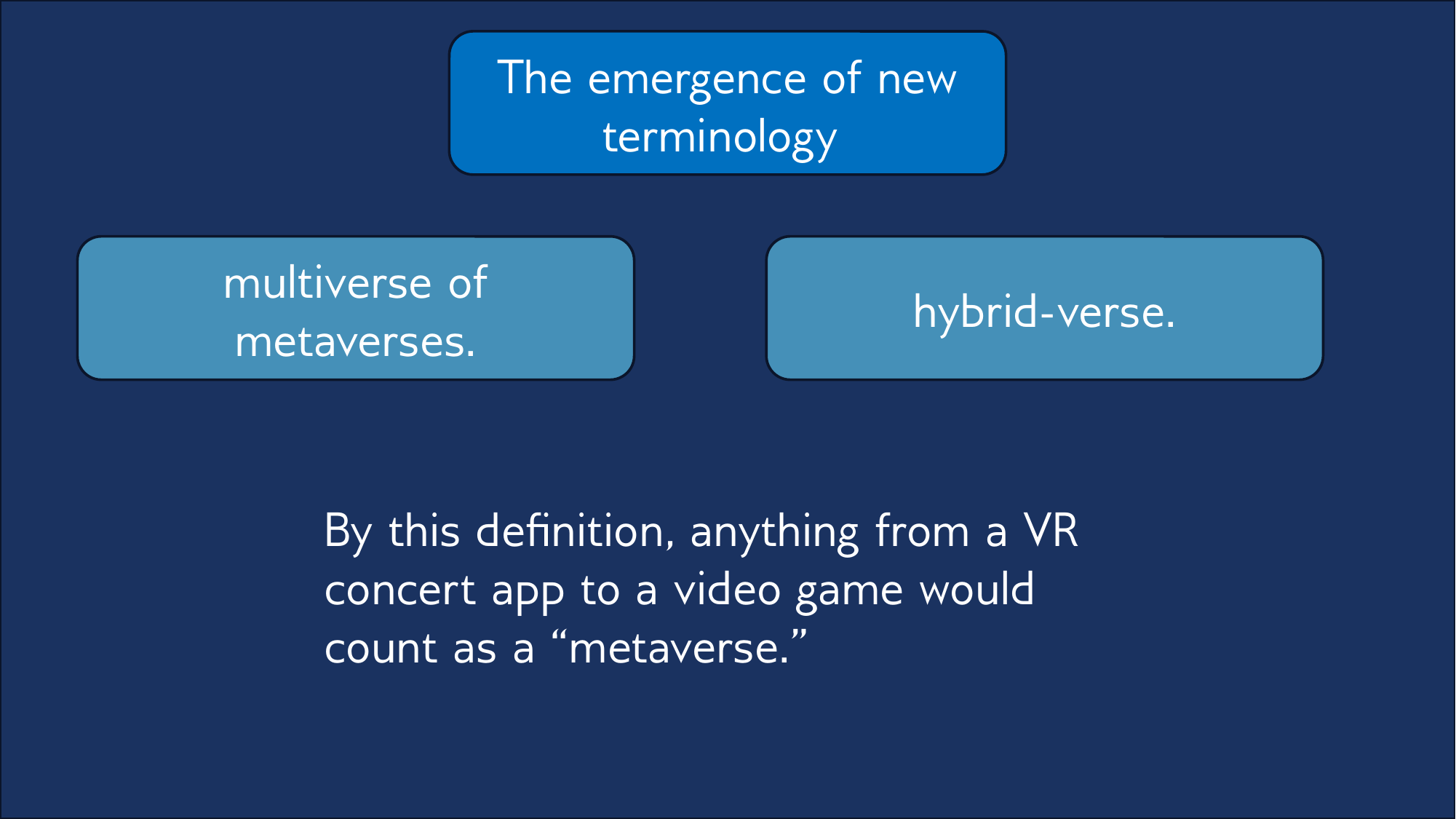

The emergence of new terminology
hybrid-verse.
multiverse of metaverses.
By this definition, anything from a VR concert app to a video game would count as a “metaverse.”